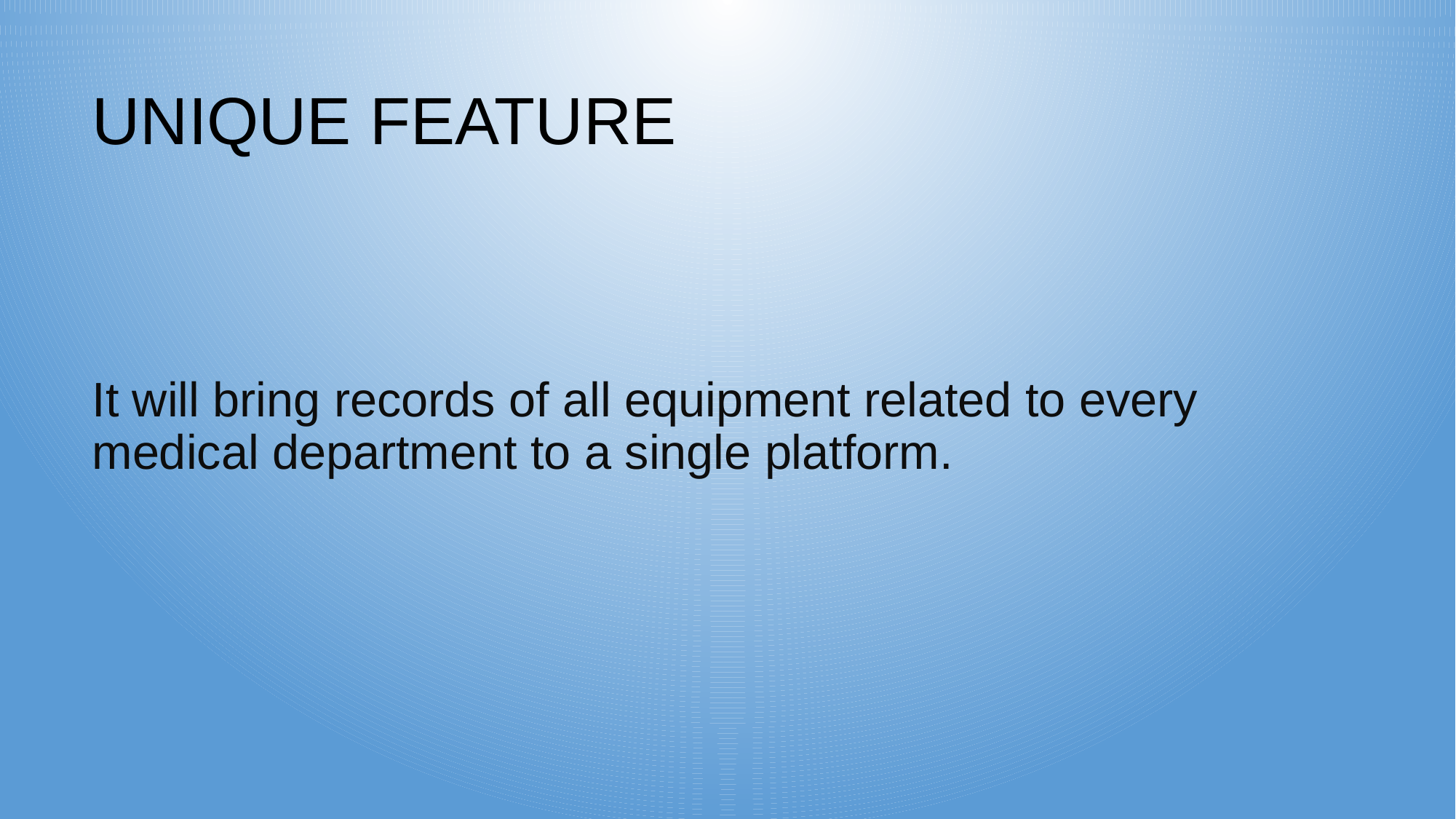

# UNIQUE FEATURE

It will bring records of all equipment related to every medical department to a single platform.